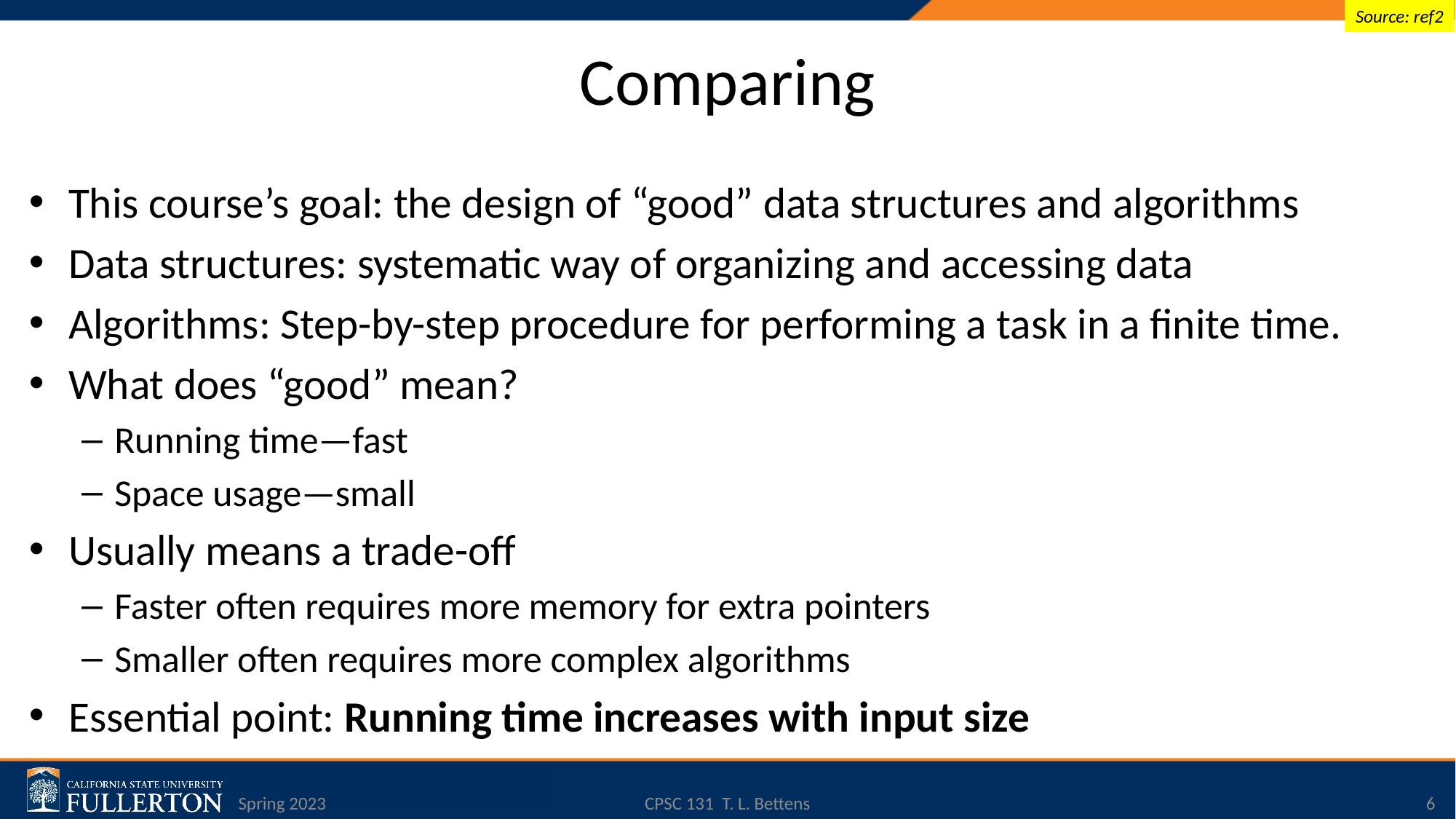

Source: ref2
# Comparing
This course’s goal: the design of “good” data structures and algorithms
Data structures: systematic way of organizing and accessing data
Algorithms: Step-by-step procedure for performing a task in a finite time.
What does “good” mean?
Running time—fast
Space usage—small
Usually means a trade-off
Faster often requires more memory for extra pointers
Smaller often requires more complex algorithms
Essential point: Running time increases with input size
Spring 2023
CPSC 131  T. L. Bettens
6